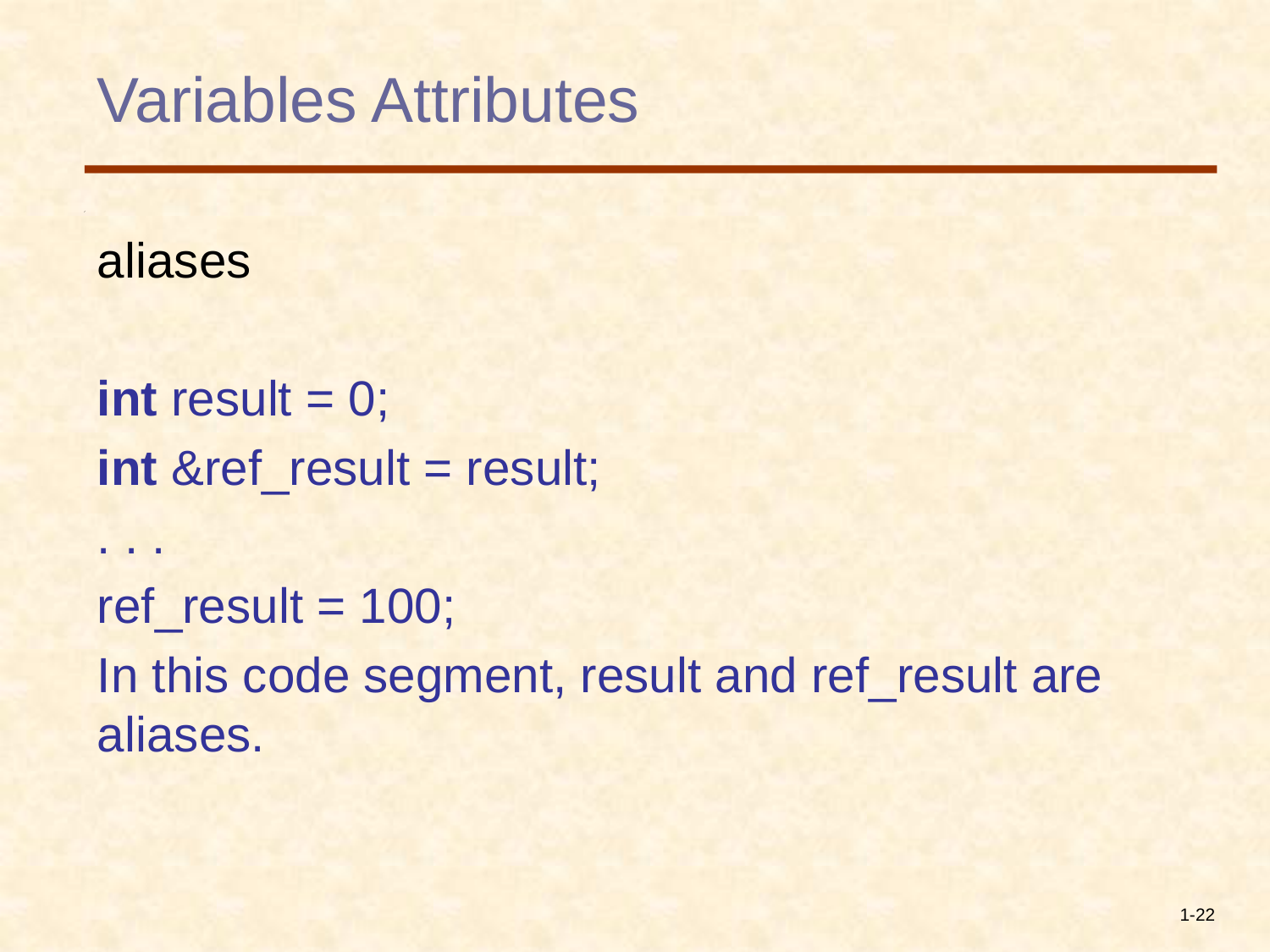

# Variables Attributes
aliases

int result = 0;
int &ref_result = result;
. . .
ref_result = 100;
In this code segment, result and ref_result are aliases.
1-22